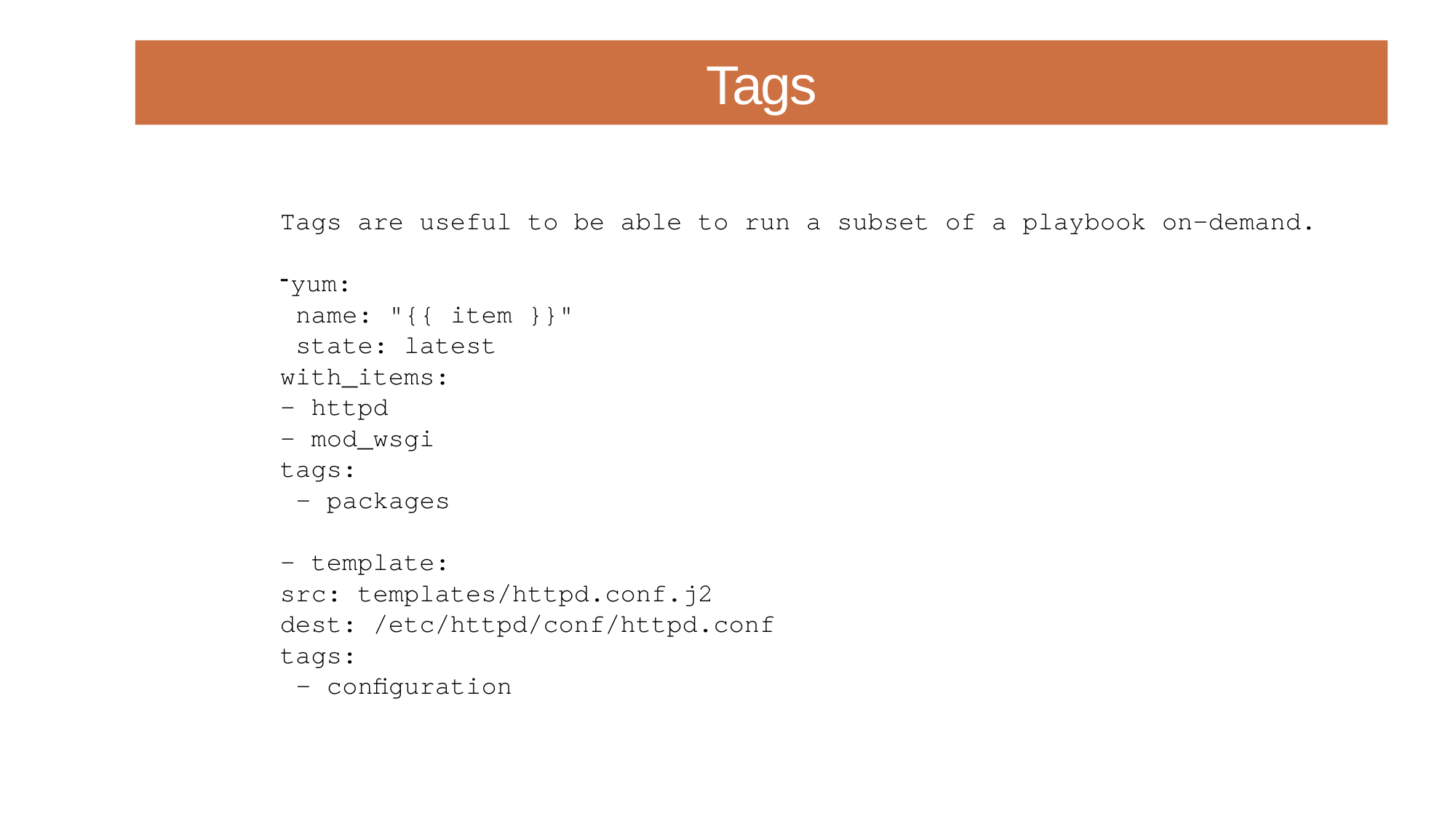

16
# Tags
Tags are useful to be able to run a subset of a playbook on-demand.

yum:
 name: "{{ item }}"
 state: latest
with_items:
- httpd
- mod_wsgi
tags:
 - packages

- template:
src: templates/httpd.conf.j2
dest: /etc/httpd/conf/httpd.conf
tags:
 - configuration